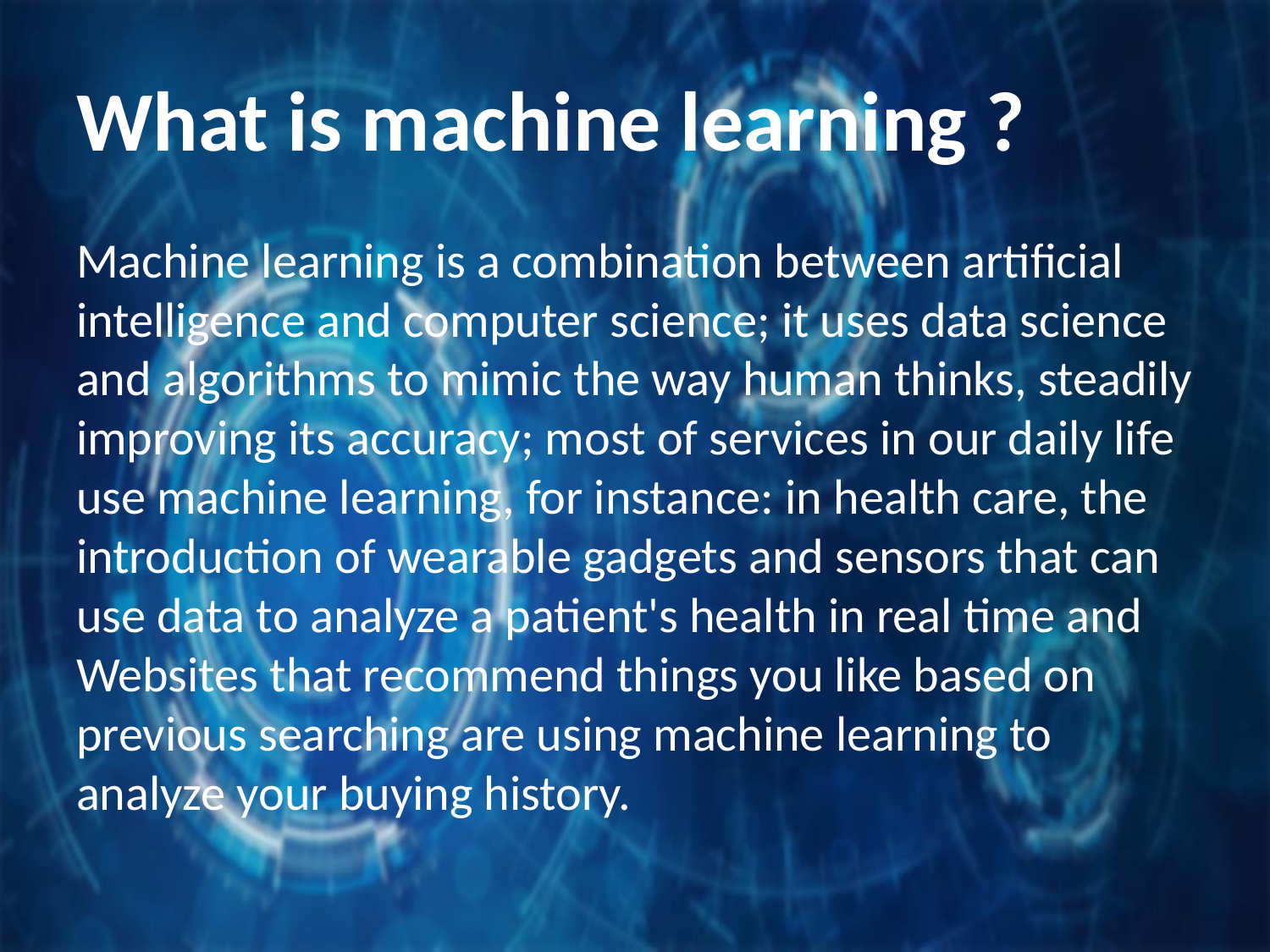

# What is machine learning ?
Machine learning is a combination between artificial intelligence and computer science; it uses data science and algorithms to mimic the way human thinks, steadily improving its accuracy; most of services in our daily life use machine learning, for instance: in health care, the introduction of wearable gadgets and sensors that can use data to analyze a patient's health in real time and Websites that recommend things you like based on previous searching are using machine learning to analyze your buying history.